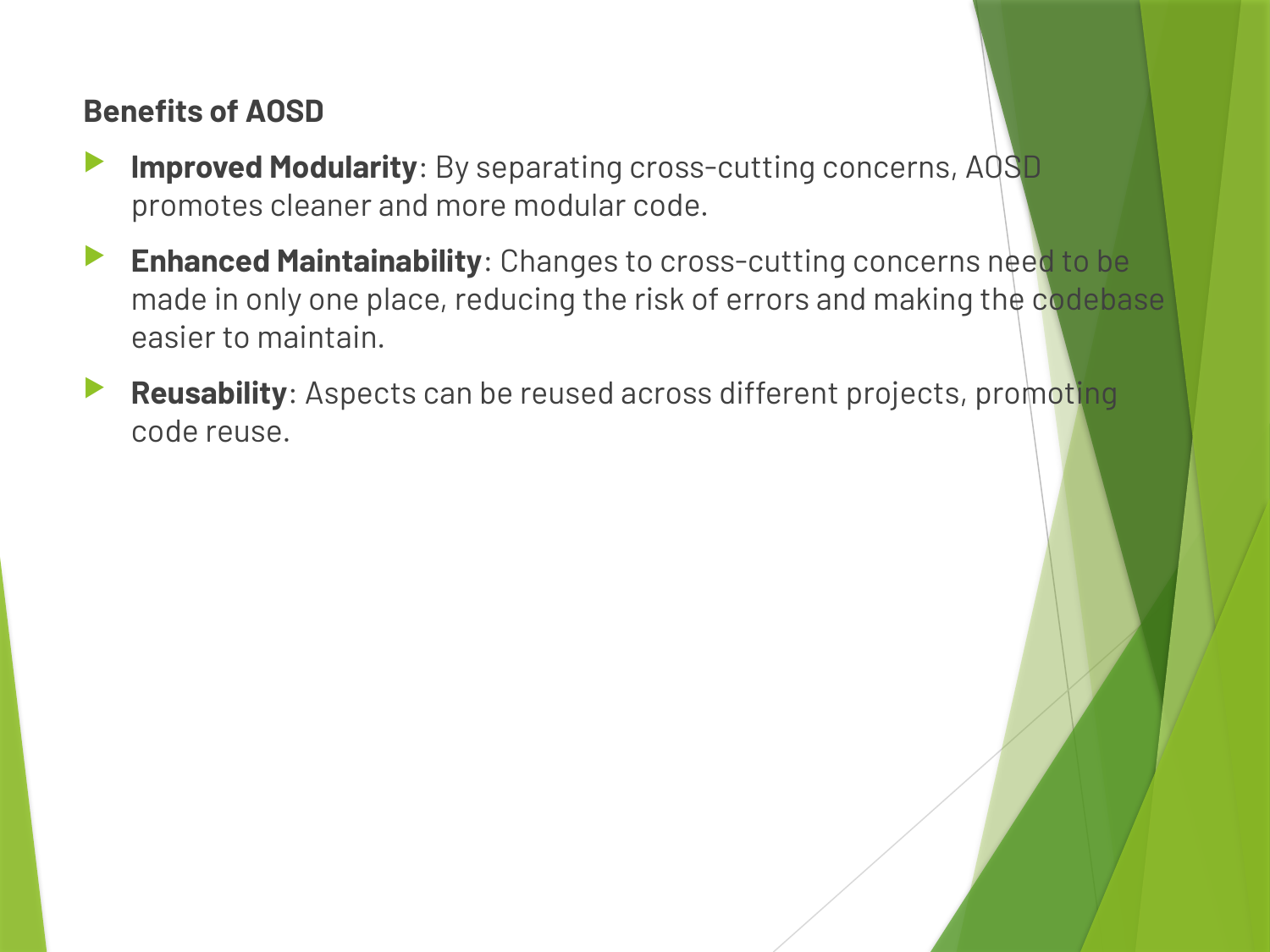

Benefits of AOSD
Improved Modularity: By separating cross-cutting concerns, AOSD promotes cleaner and more modular code.
Enhanced Maintainability: Changes to cross-cutting concerns need to be made in only one place, reducing the risk of errors and making the codebase easier to maintain.
Reusability: Aspects can be reused across different projects, promoting code reuse.